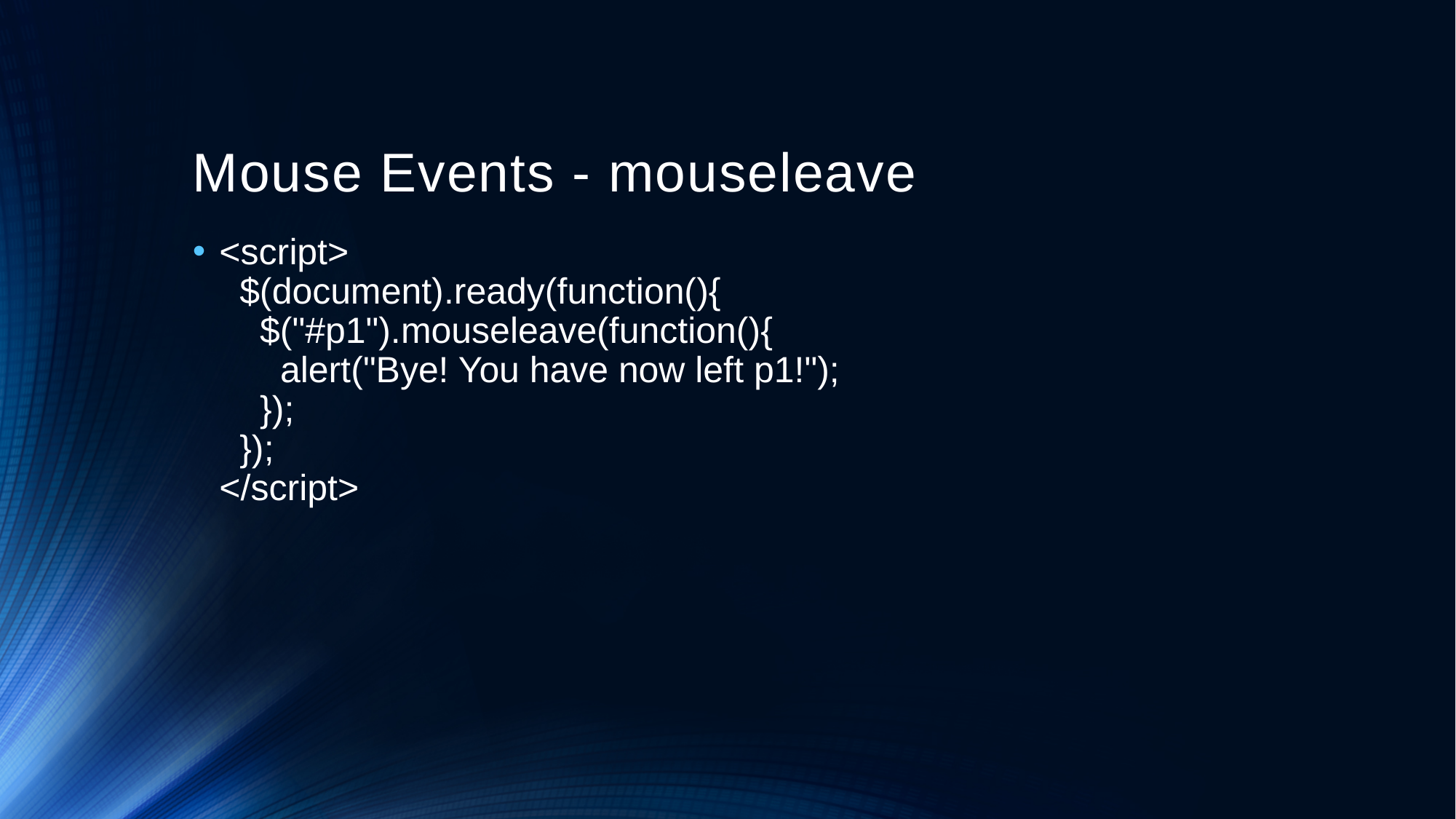

# Mouse Events - mouseleave
<script>
  $(document).ready(function(){
    $("#p1").mouseleave(function(){
      alert("Bye! You have now left p1!");
    });
  });
</script>